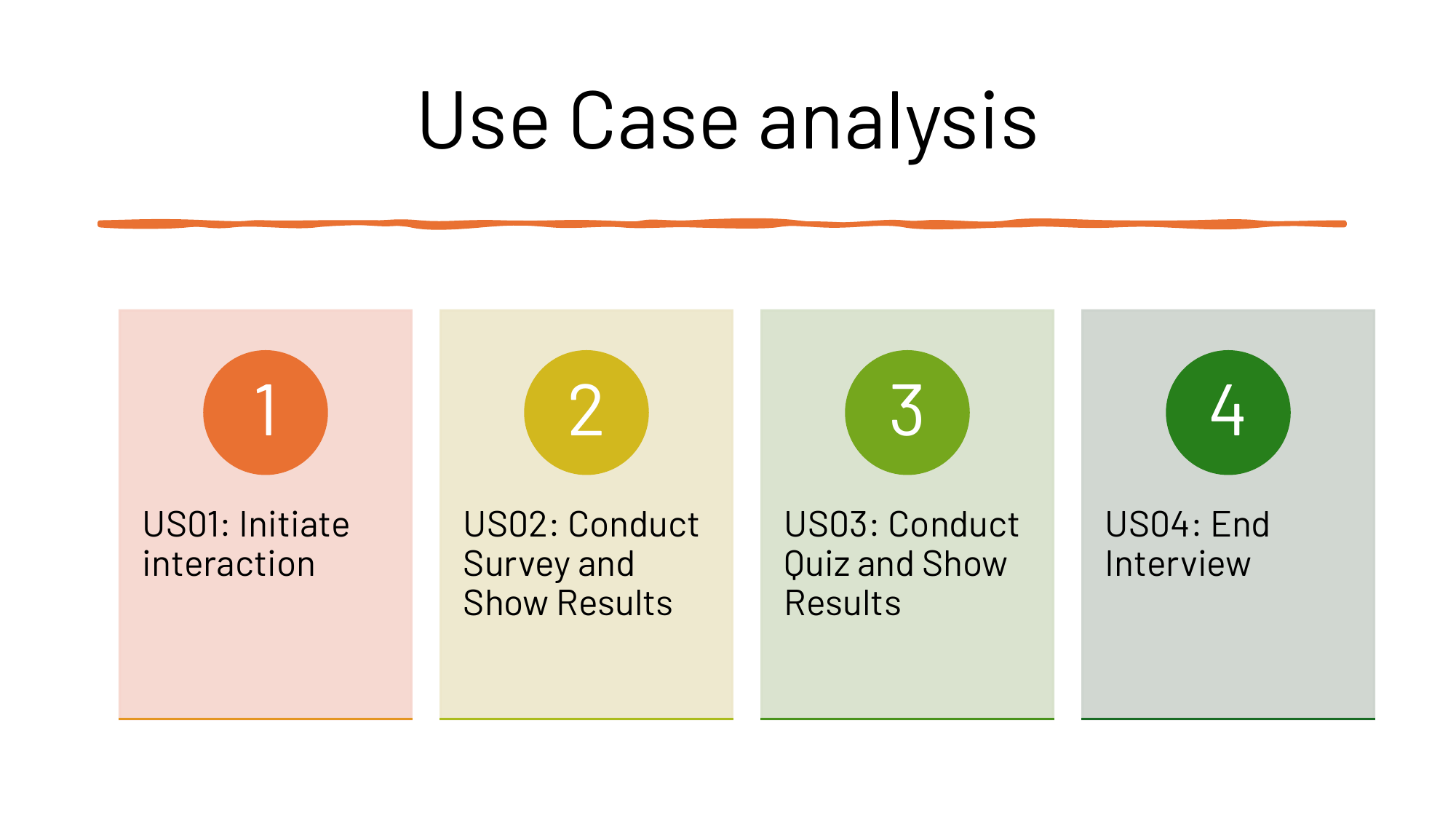

# Use Case analysis

US01: Initiate interaction
1
US02: Conduct Survey and Show Results
2
US03: Conduct Quiz and Show Results
3
US04: End Interview
4